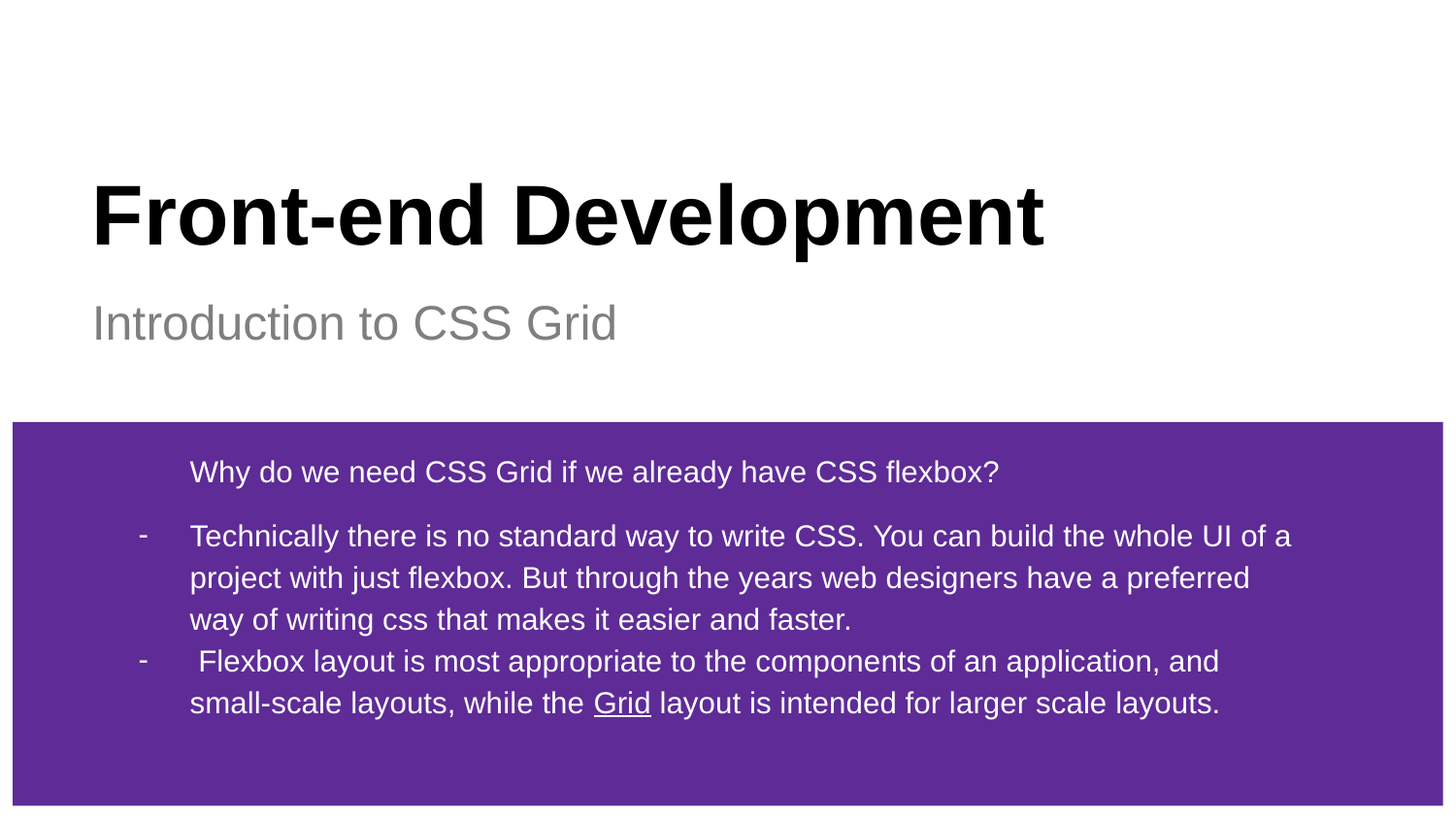

# Front-end Development
Introduction to CSS Grid
Why do we need CSS Grid if we already have CSS flexbox?
Technically there is no standard way to write CSS. You can build the whole UI of a project with just flexbox. But through the years web designers have a preferred way of writing css that makes it easier and faster.
 Flexbox layout is most appropriate to the components of an application, and small-scale layouts, while the Grid layout is intended for larger scale layouts.